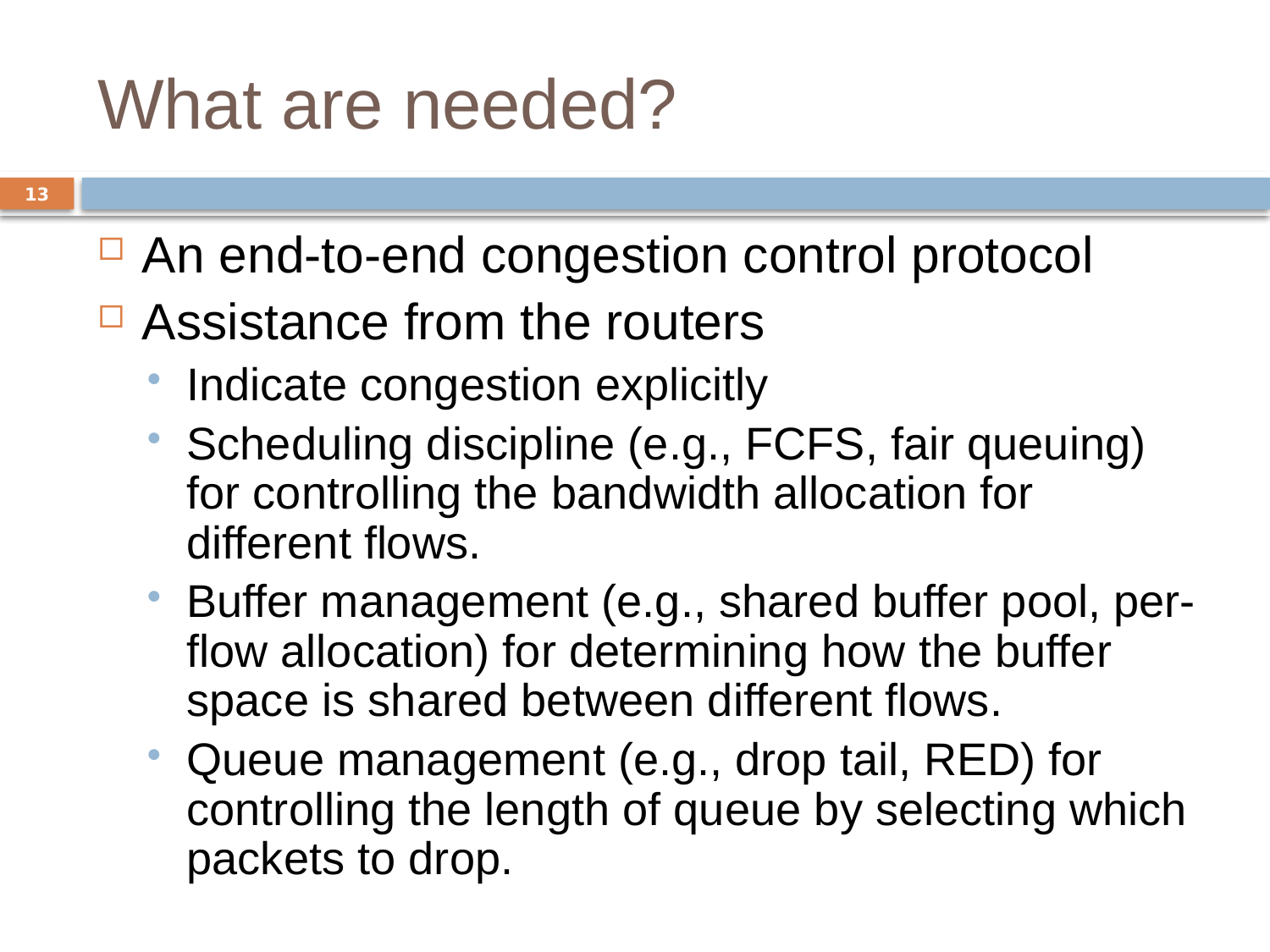

# What are needed?
13
An end-to-end congestion control protocol
Assistance from the routers
Indicate congestion explicitly
Scheduling discipline (e.g., FCFS, fair queuing) for controlling the bandwidth allocation for different flows.
Buffer management (e.g., shared buffer pool, per-flow allocation) for determining how the buffer space is shared between different flows.
Queue management (e.g., drop tail, RED) for controlling the length of queue by selecting which packets to drop.